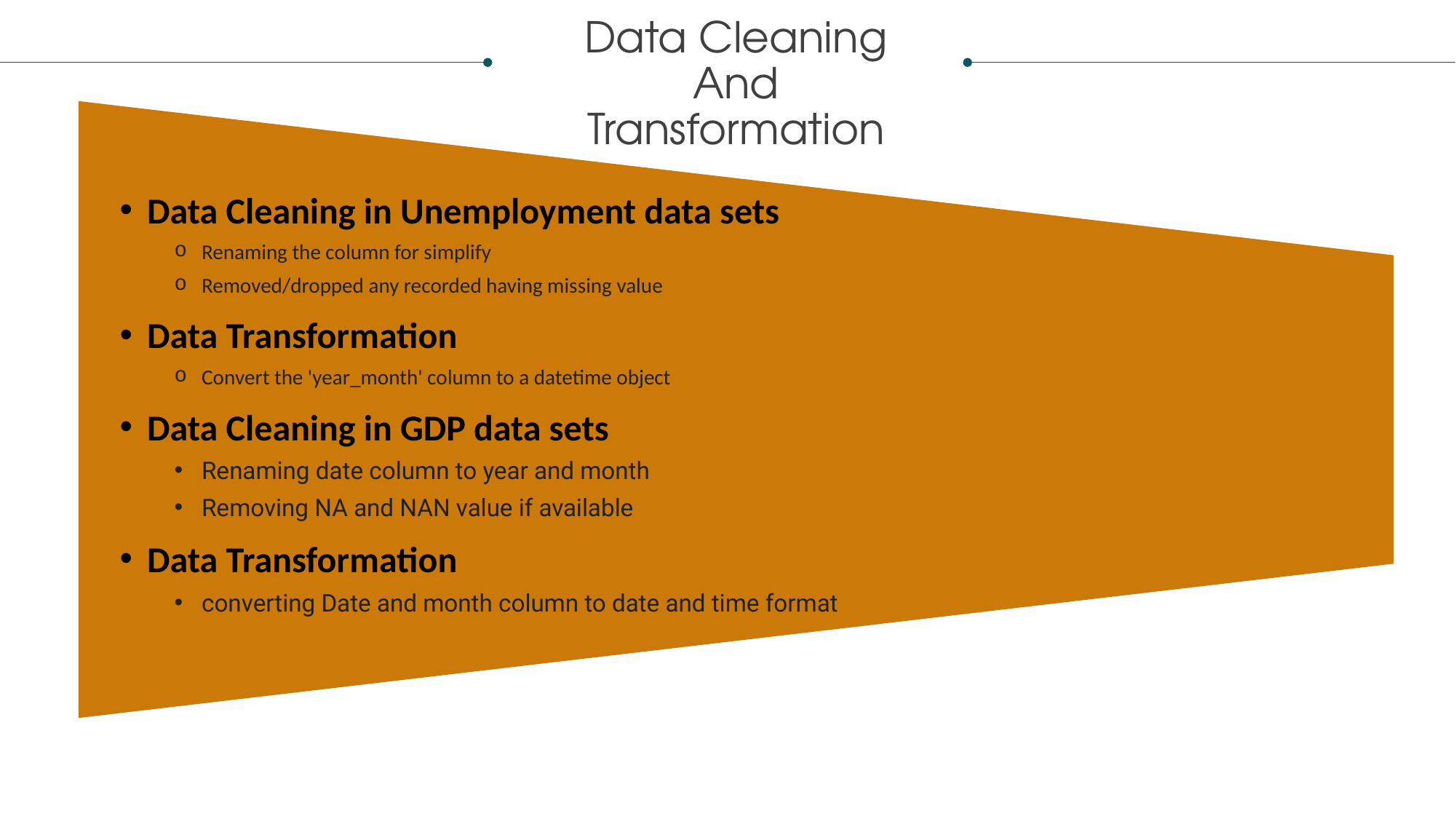

Data Cleaning
And
Transformation
Data Cleaning in Unemployment data sets
Renaming the column for simplify
Removed/dropped any recorded having missing value
Data Transformation
Convert the 'year_month' column to a datetime object
Data Cleaning in GDP data sets
Renaming date column to year and month
Removing NA and NAN value if available
Data Transformation
converting Date and month column to date and time format